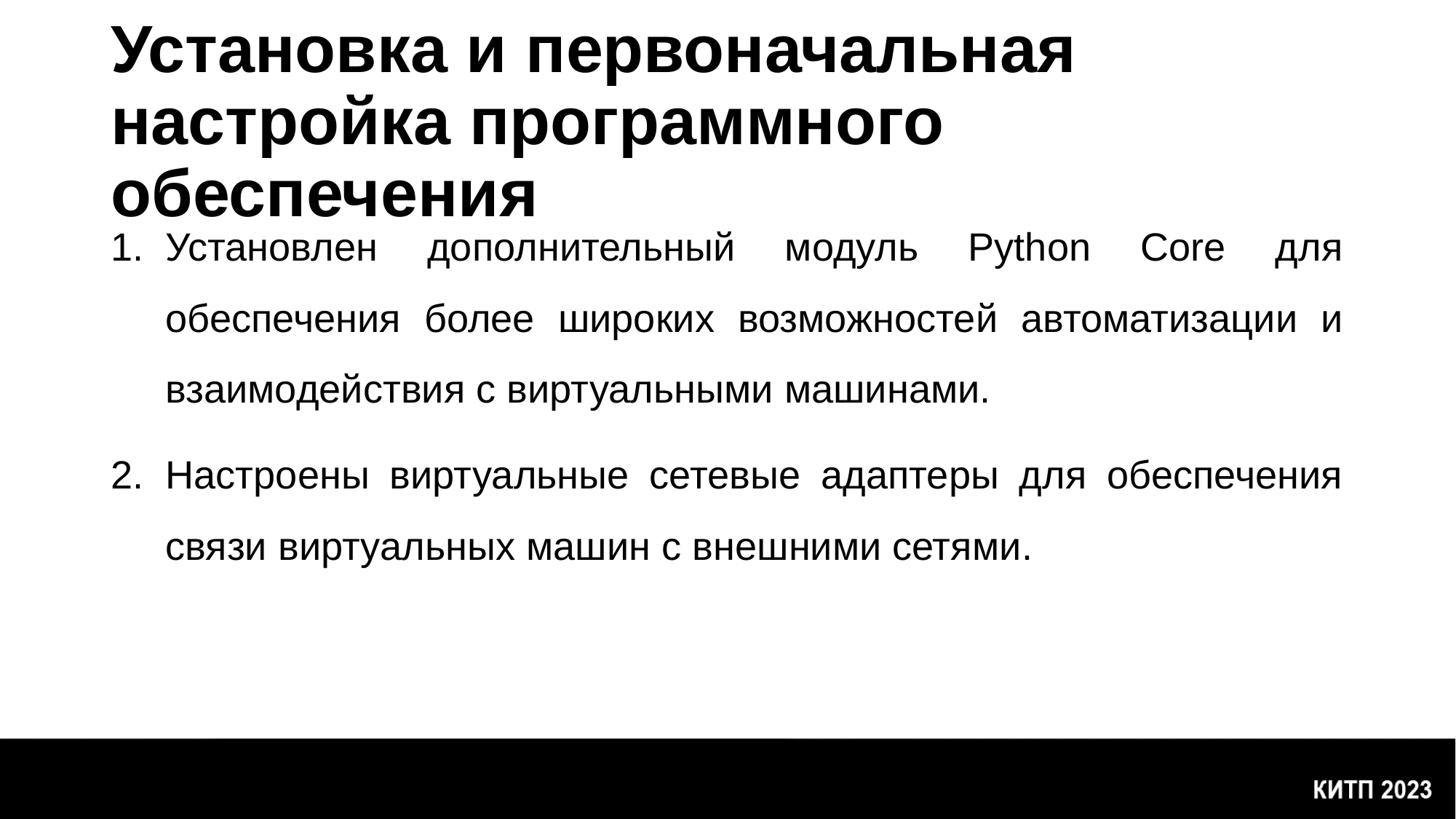

# Установка и первоначальная настройка программного обеспечения
Установлен дополнительный модуль Python Core для обеспечения более широких возможностей автоматизации и взаимодействия с виртуальными машинами.
Настроены виртуальные сетевые адаптеры для обеспечения связи виртуальных машин с внешними сетями.